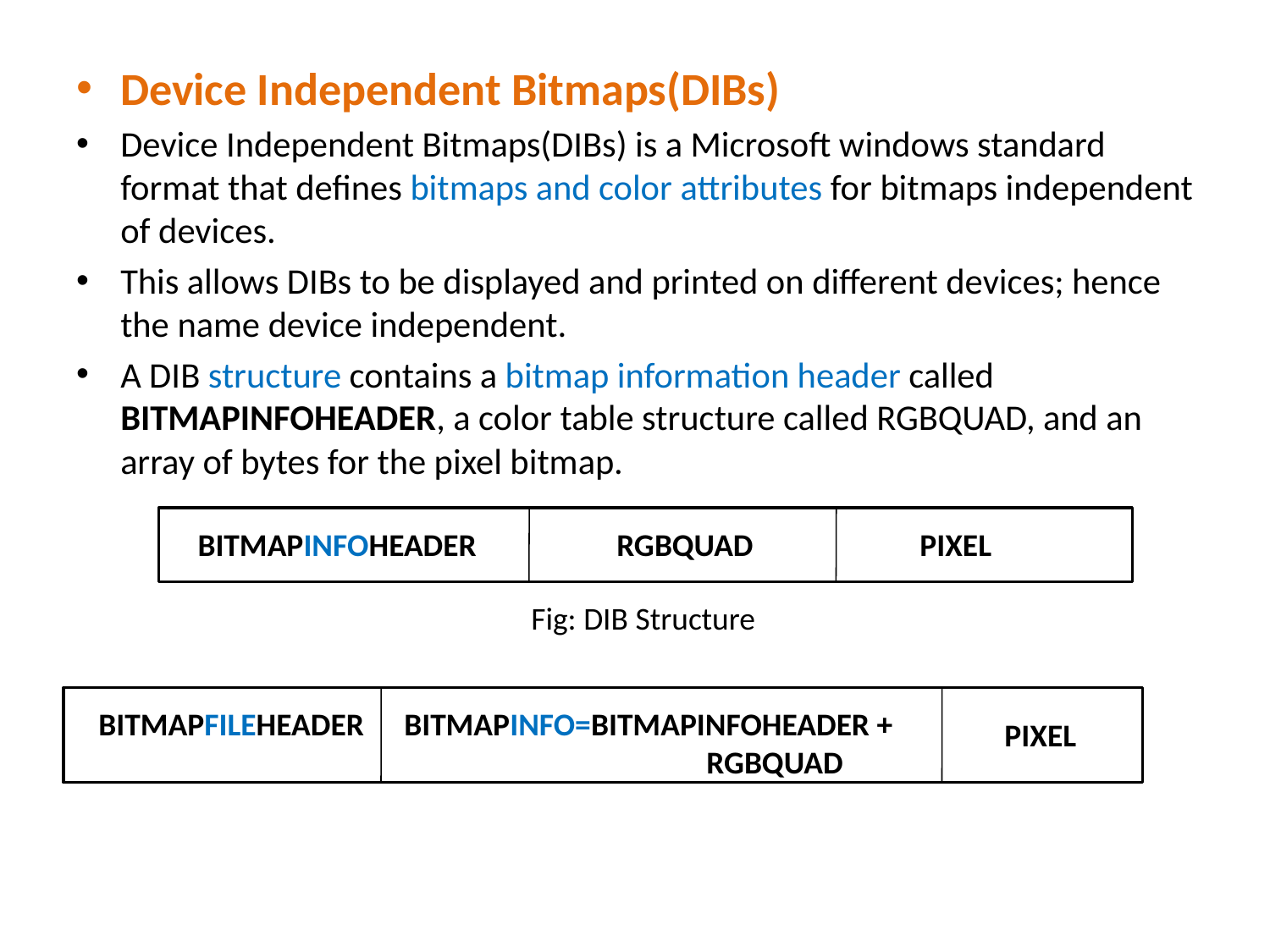

Device Independent Bitmaps(DIBs)
Device Independent Bitmaps(DIBs) is a Microsoft windows standard format that defines bitmaps and color attributes for bitmaps independent of devices.
This allows DIBs to be displayed and printed on different devices; hence the name device independent.
A DIB structure contains a bitmap information header called BITMAPINFOHEADER, a color table structure called RGBQUAD, and an array of bytes for the pixel bitmap.

BITMAPINFOHEADER
RGBQUAD
 PIXEL
Fig: DIB Structure

BITMAPFILEHEADER
BITMAPINFO=BITMAPINFOHEADER +
                                          RGBQUAD
 PIXEL